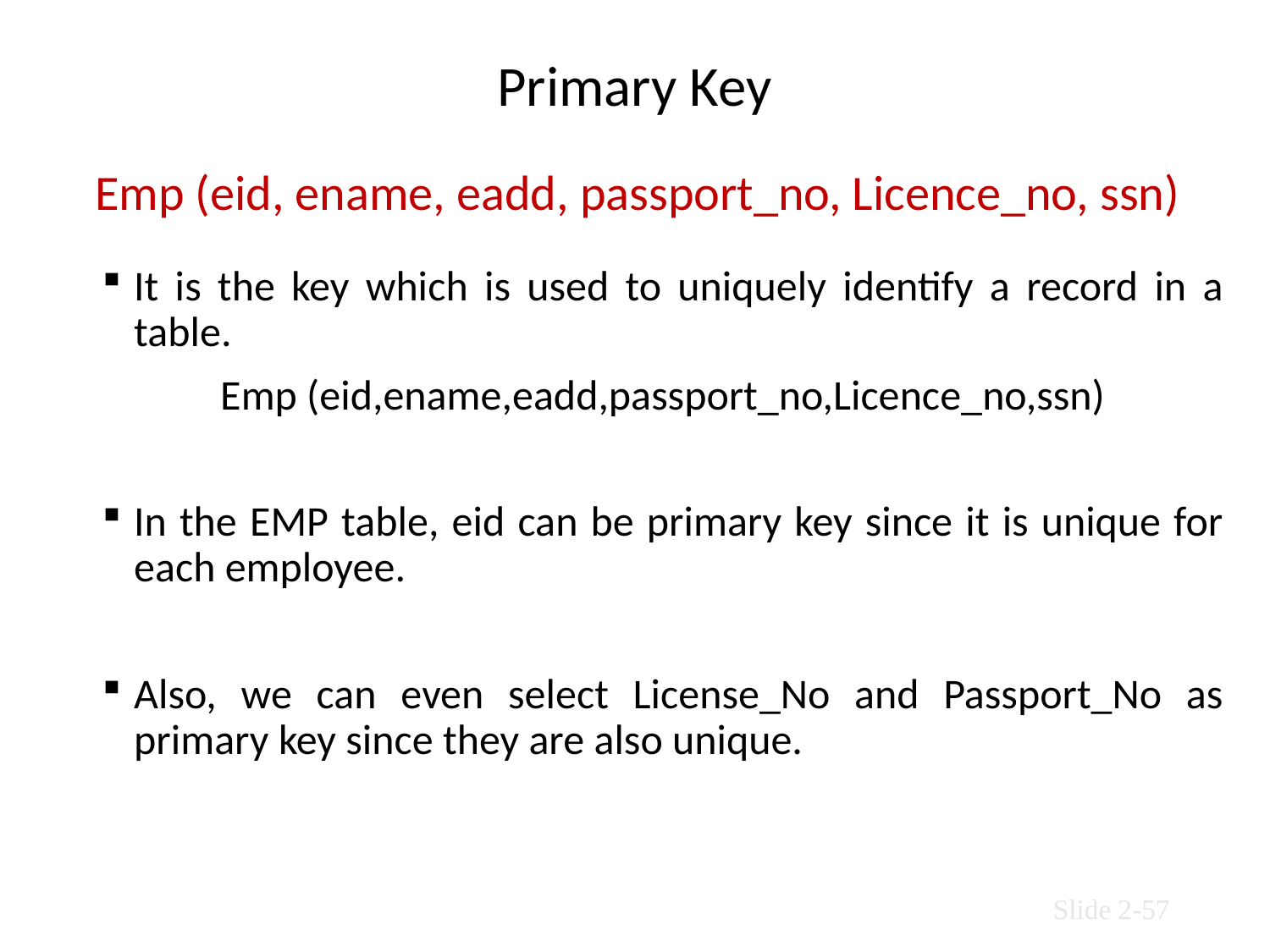

# Primary Key
Emp (eid, ename, eadd, passport_no, Licence_no, ssn)
It is the key which is used to uniquely identify a record in a table.
Emp (eid,ename,eadd,passport_no,Licence_no,ssn)

In the EMP table, eid can be primary key since it is unique for each employee.

Also, we can even select License_No and Passport_No as primary key since they are also unique.
Slide 2-57